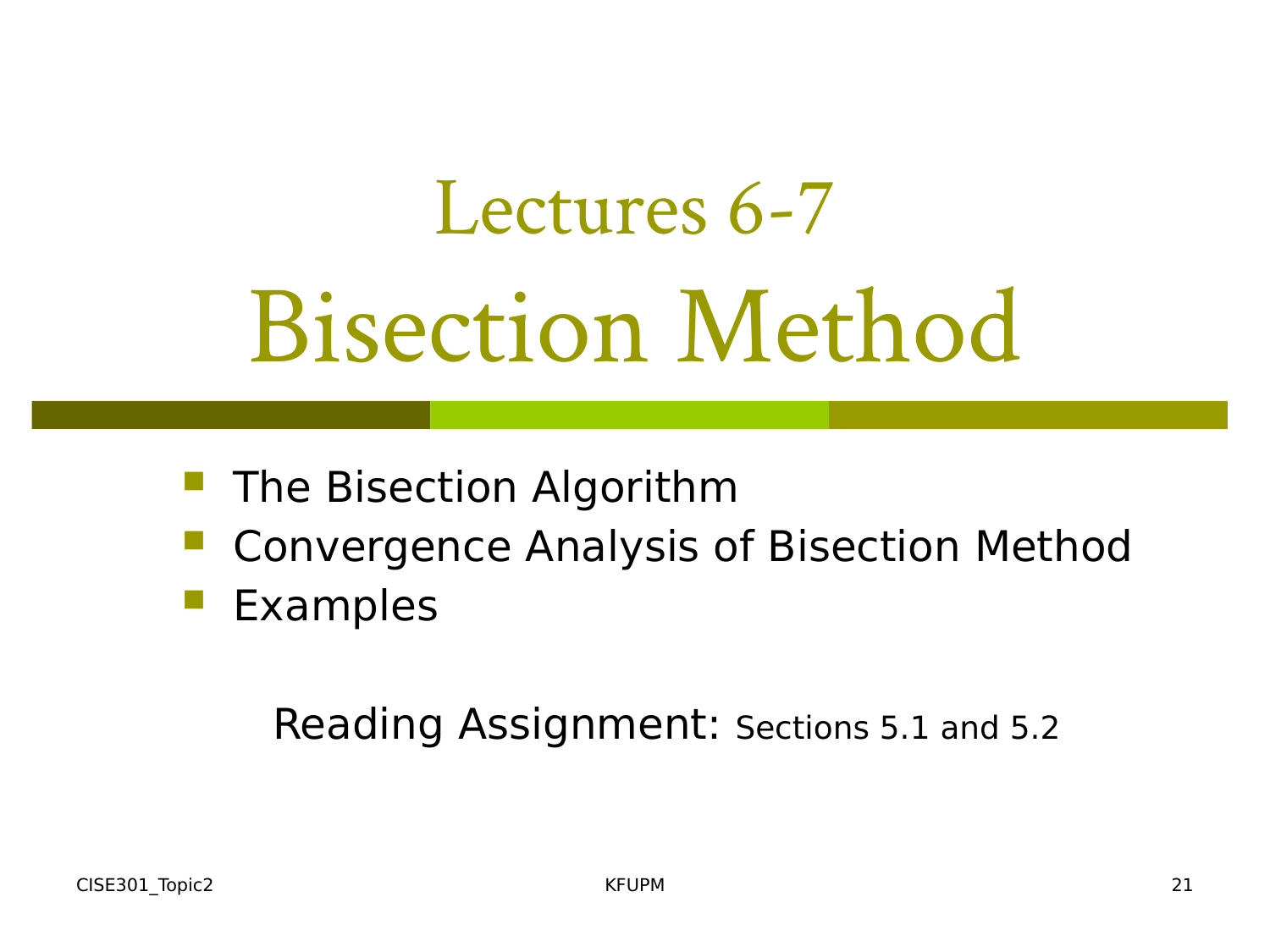

# Lectures 6-7 Bisection Method
  The Bisection Algorithm
  Convergence Analysis of Bisection Method
  Examples

Reading Assignment: Sections 5.1 and 5.2
CISE301_Topic2
KFUPM
21